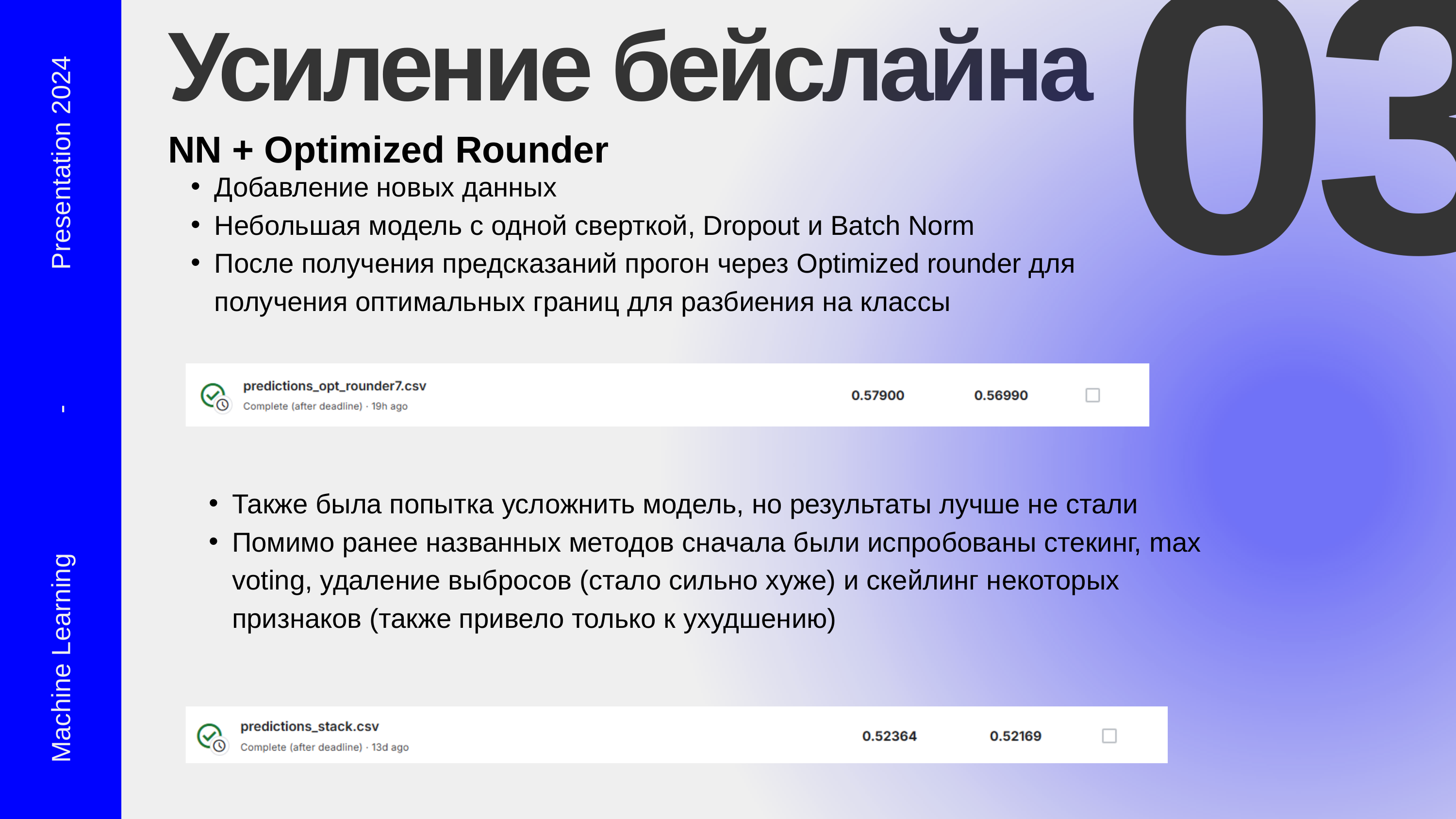

03
Усиление бейслайна
NN + Optimized Rounder
Presentation 2024
Добавление новых данных
Небольшая модель с одной сверткой, Dropout и Batch Norm
После получения предсказаний прогон через Optimized rounder для получения оптимальных границ для разбиения на классы

-
Также была попытка усложнить модель, но результаты лучше не стали
Помимо ранее названных методов сначала были испробованы стекинг, max voting, удаление выбросов (стало сильно хуже) и скейлинг некоторых признаков (также привело только к ухудшению)
Machine Learning